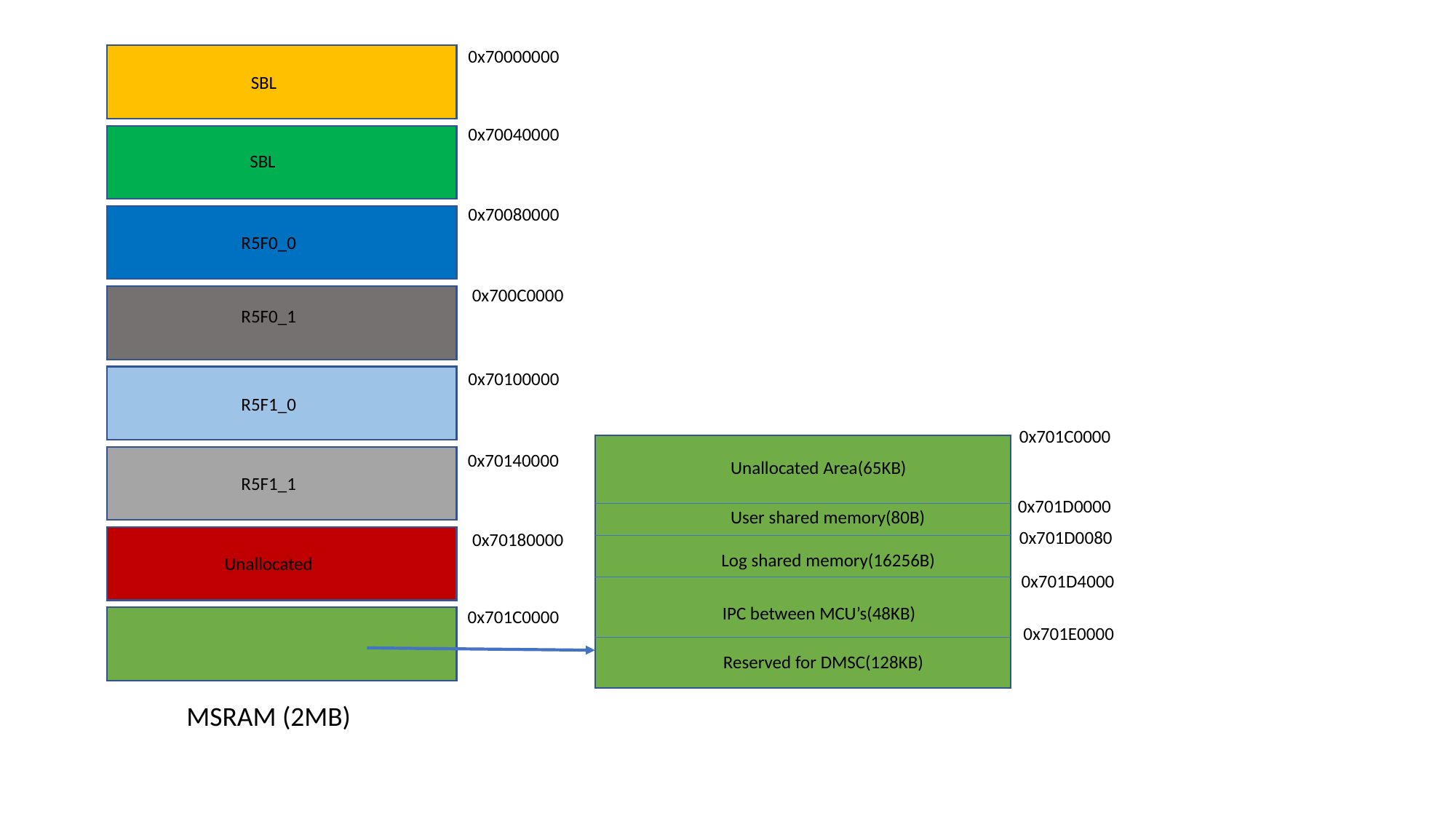

0x70000000

    SBL
0x70040000

   SBL
0x70080000

R5F0_0
0x700C0000

R5F0_1
0x70100000

R5F1_0
0x701C0000

0x70140000

Unallocated Area(65KB)
R5F1_1
0x701D0000
User shared memory(80B)
0x701D0080
0x70180000

Log shared memory(16256B)
Unallocated
0x701D4000
IPC between MCU’s(48KB)
0x701C0000

0x701E0000
Reserved for DMSC(128KB)
MSRAM (2MB)